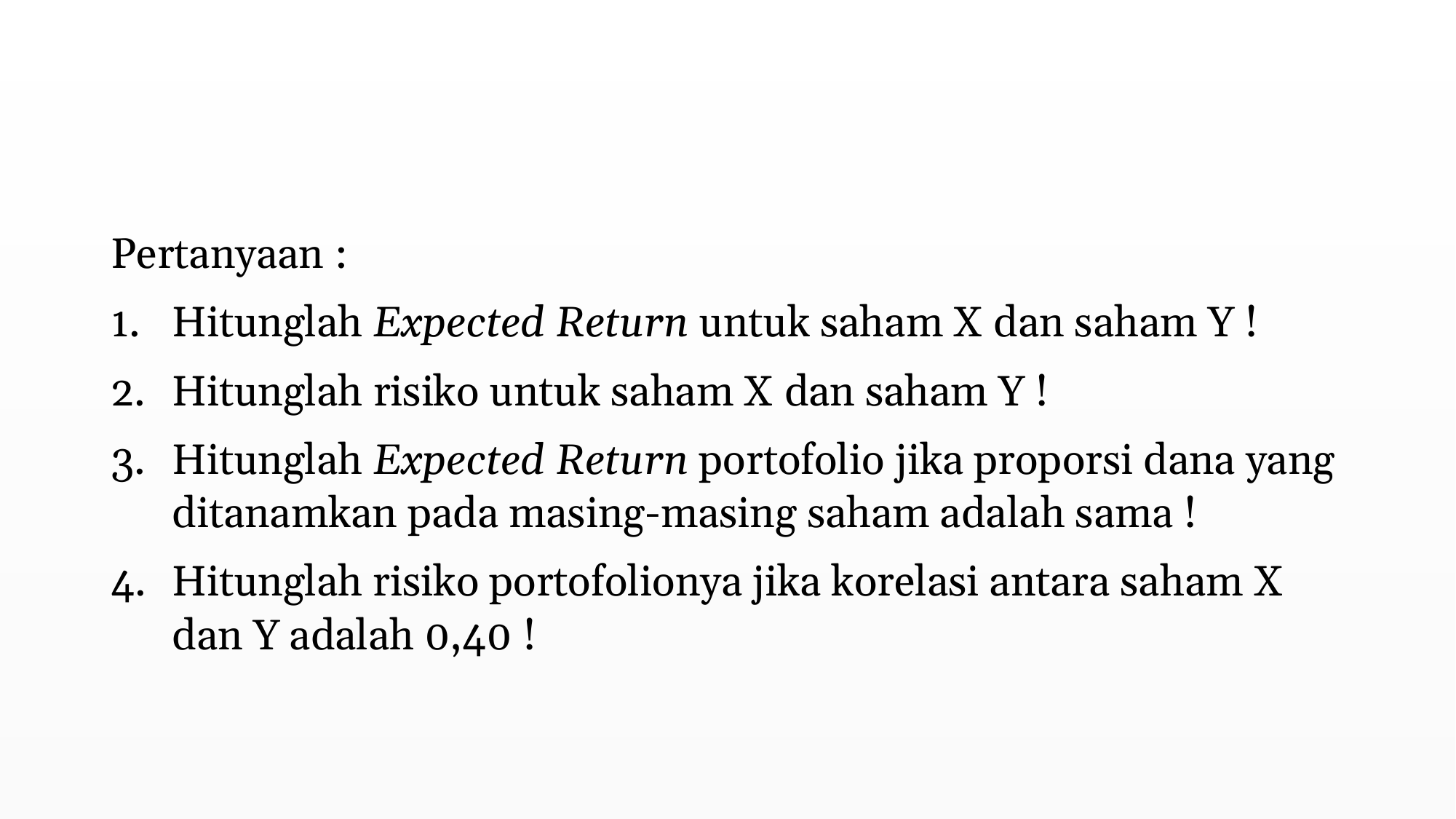

#
Pertanyaan :
Hitunglah Expected Return untuk saham X dan saham Y !
Hitunglah risiko untuk saham X dan saham Y !
Hitunglah Expected Return portofolio jika proporsi dana yang ditanamkan pada masing-masing saham adalah sama !
Hitunglah risiko portofolionya jika korelasi antara saham X dan Y adalah 0,40 !